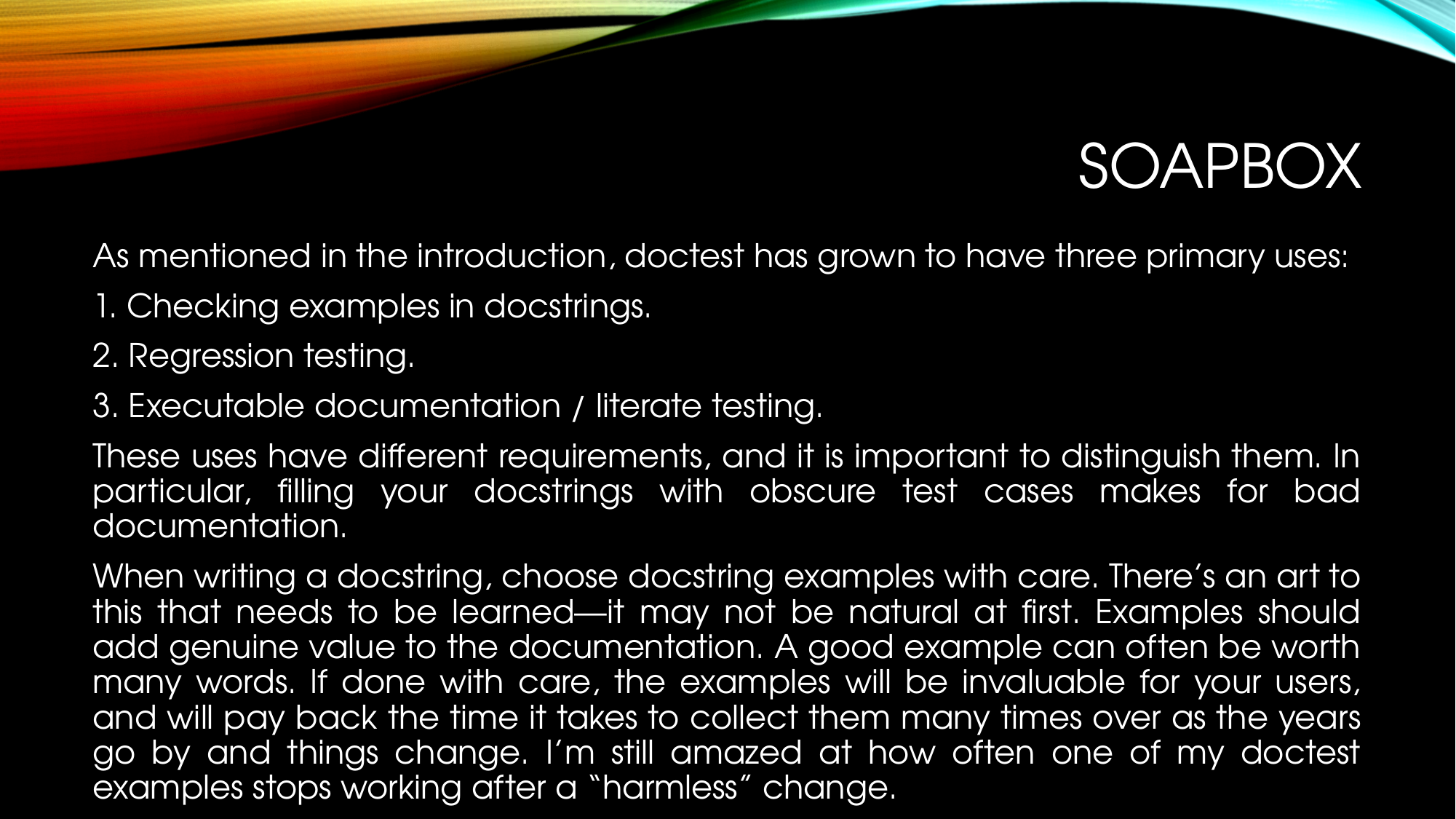

# Soapbox
As mentioned in the introduction, doctest has grown to have three primary uses:
1. Checking examples in docstrings.
2. Regression testing.
3. Executable documentation / literate testing.
These uses have different requirements, and it is important to distinguish them. In particular, filling your docstrings with obscure test cases makes for bad documentation.
When writing a docstring, choose docstring examples with care. There’s an art to this that needs to be learned—it may not be natural at first. Examples should add genuine value to the documentation. A good example can often be worth many words. If done with care, the examples will be invaluable for your users, and will pay back the time it takes to collect them many times over as the years go by and things change. I’m still amazed at how often one of my doctest examples stops working after a “harmless” change.